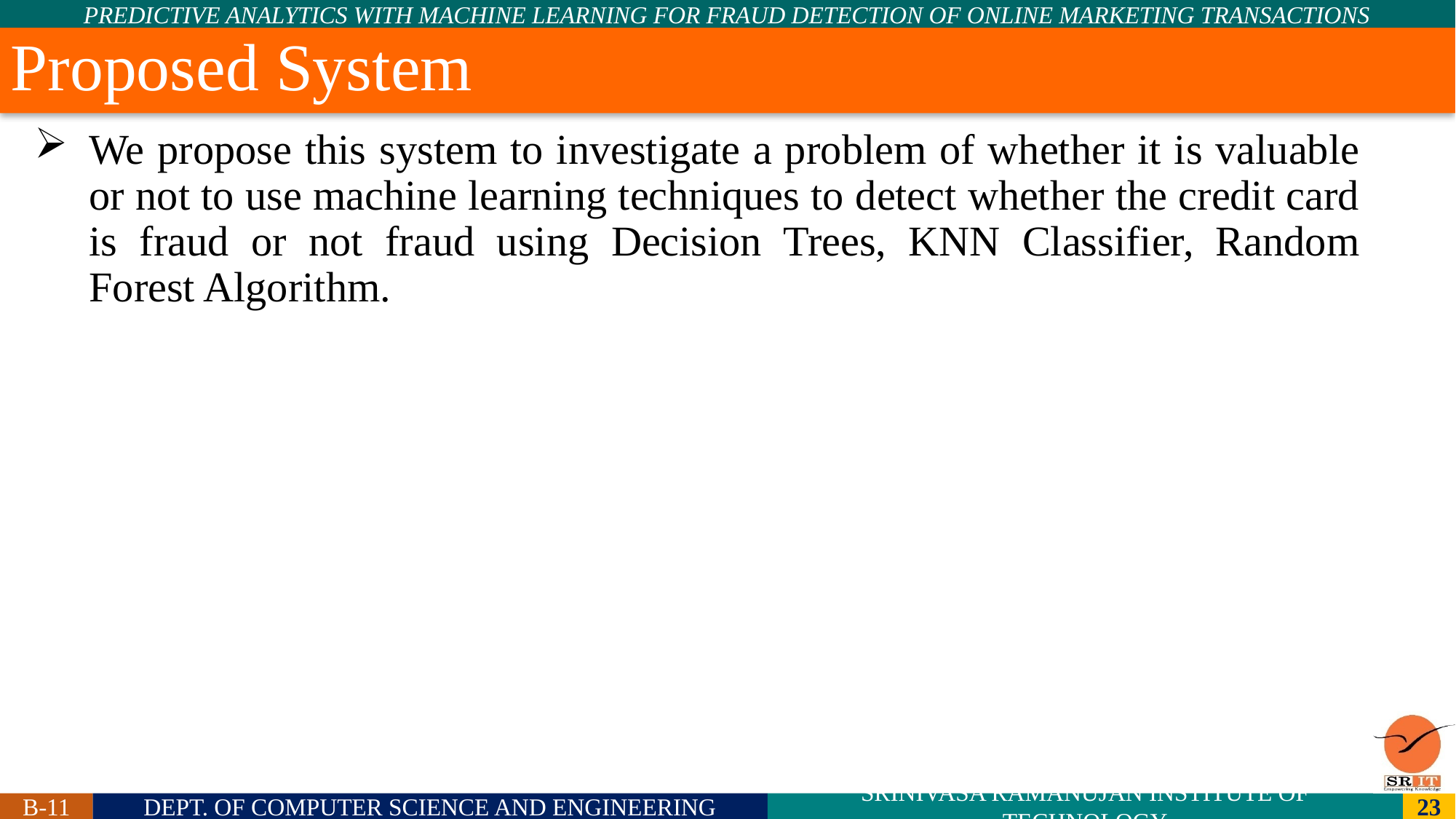

Proposed System
# We propose this system to investigate a problem of whether it is valuable or not to use machine learning techniques to detect whether the credit card is fraud or not fraud using Decision Trees, KNN Classifier, Random Forest Algorithm.